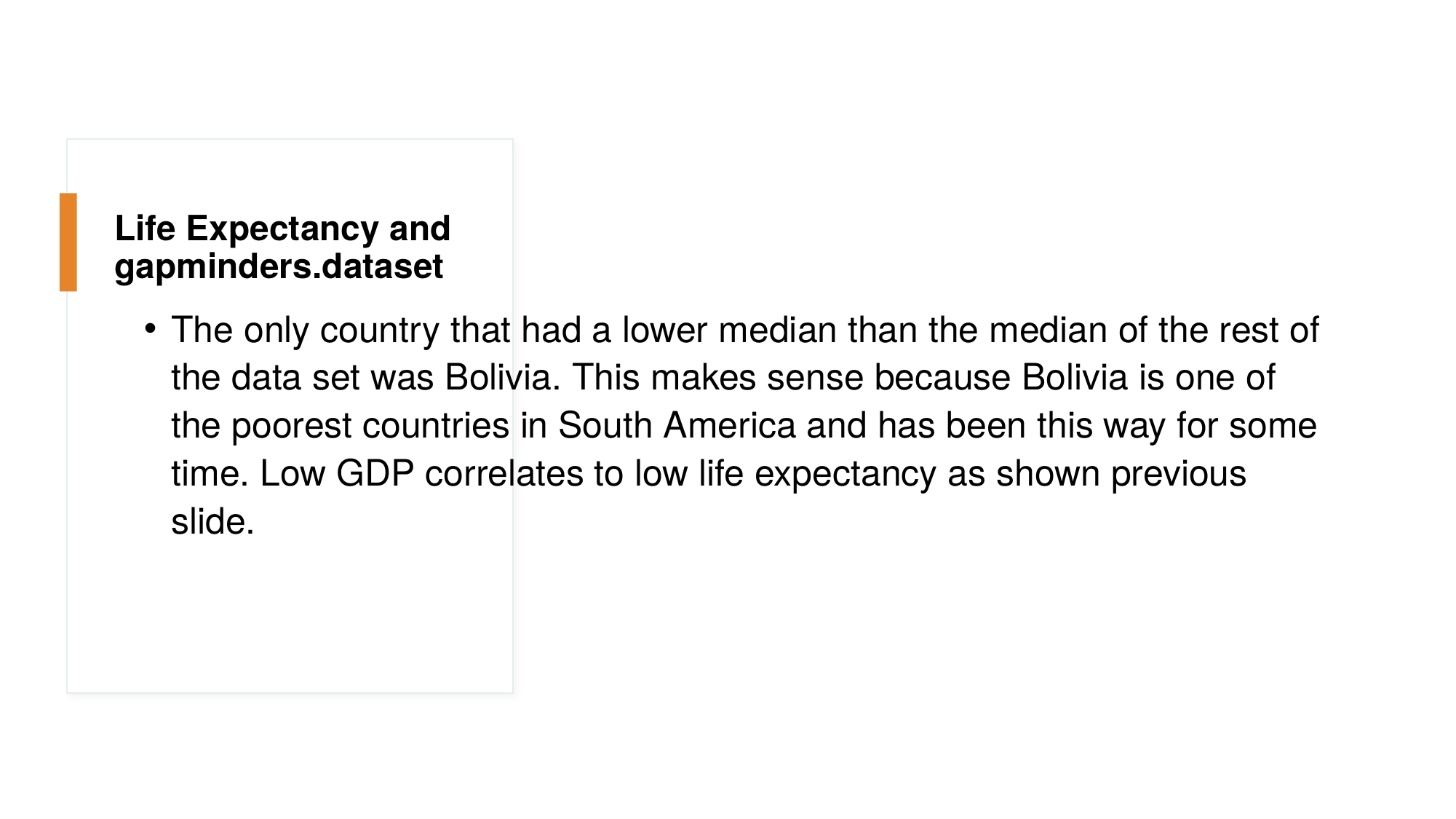

# Life Expectancy and gapminders.dataset
The only country that had a lower median than the median of the rest of the data set was Bolivia. This makes sense because Bolivia is one of the poorest countries in South America and has been this way for some time. Low GDP correlates to low life expectancy as shown previous slide.